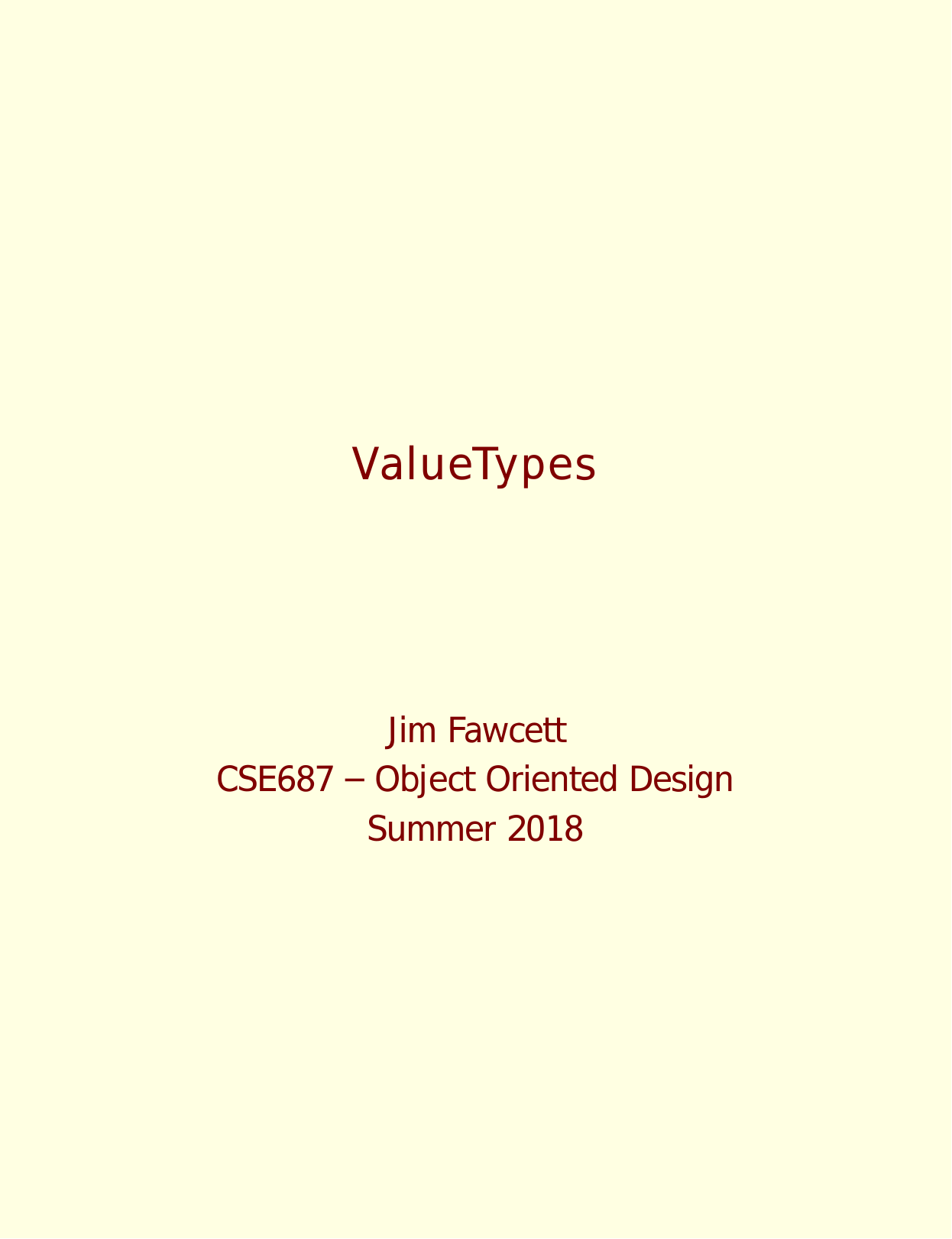

# ValueTypes
Jim Fawcett
CSE687 – Object Oriented Design
Summer 2018